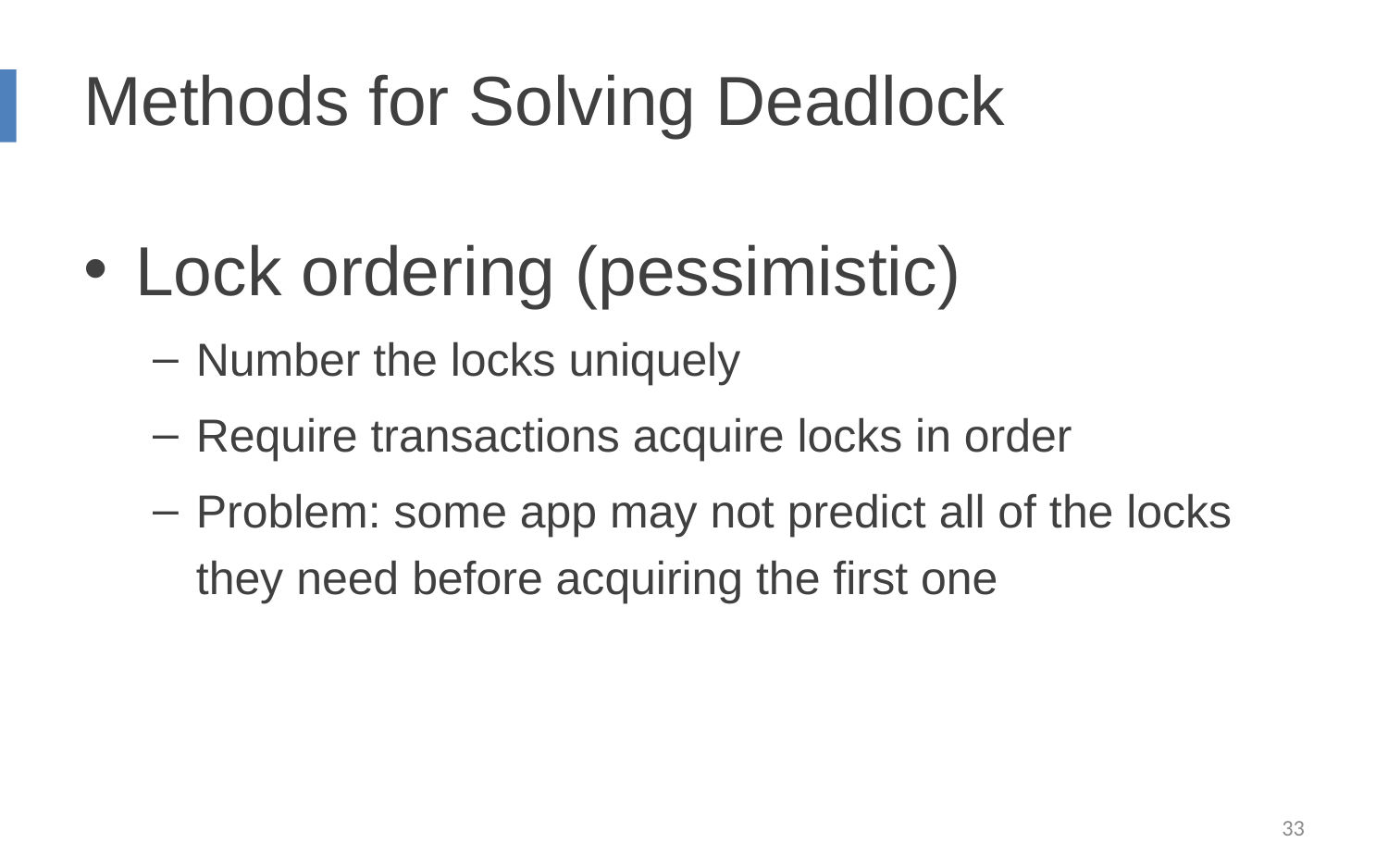

# Methods for Solving Deadlock
Lock ordering (pessimistic)
Number the locks uniquely
Require transactions acquire locks in order
Problem: some app may not predict all of the locks they need before acquiring the first one
33